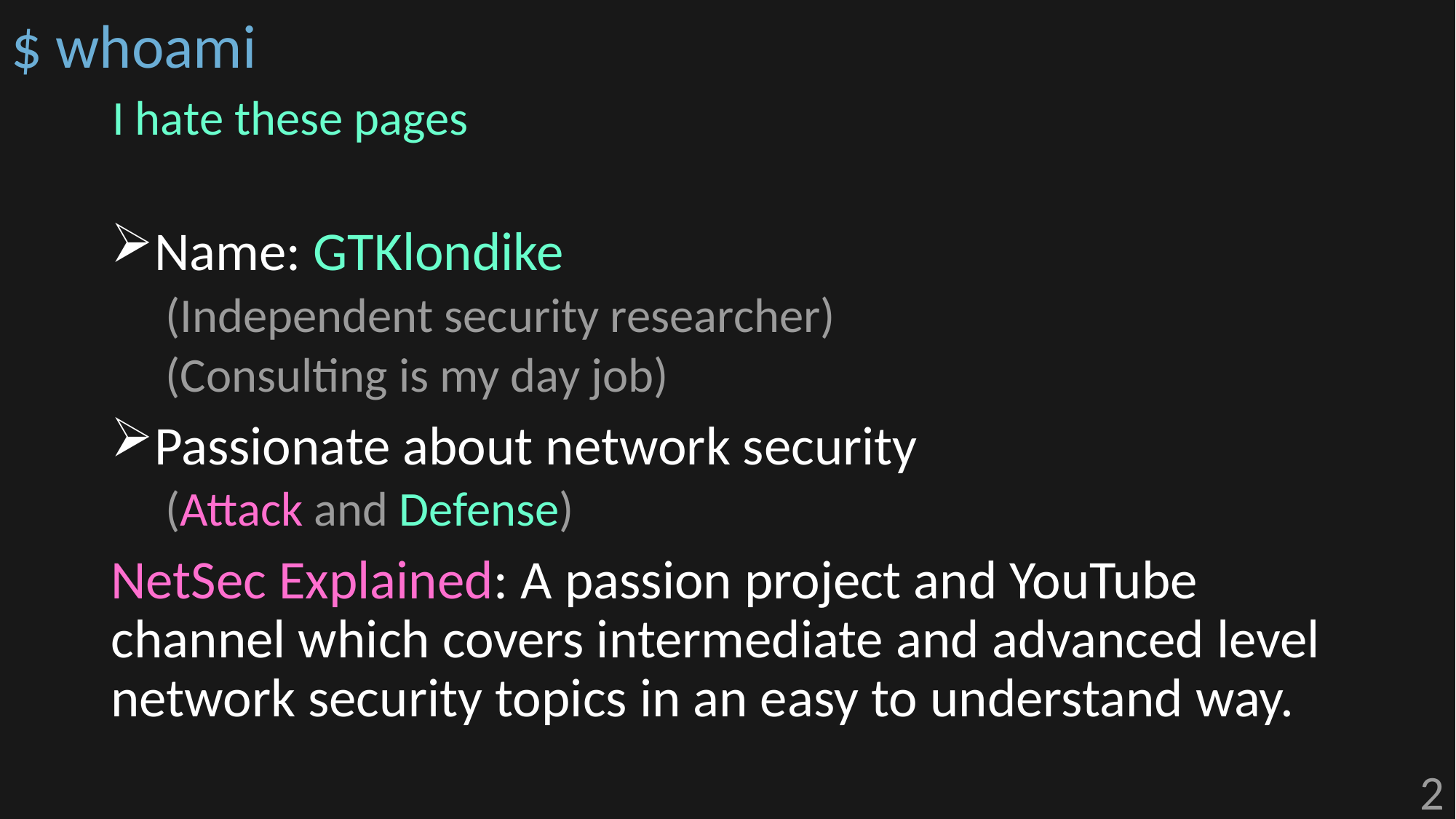

# $ whoami
	I hate these pages
Name: GTKlondike
(Independent security researcher)
(Consulting is my day job)
Passionate about network security
(Attack and Defense)
NetSec Explained: A passion project and YouTube channel which covers intermediate and advanced level network security topics in an easy to understand way.
2